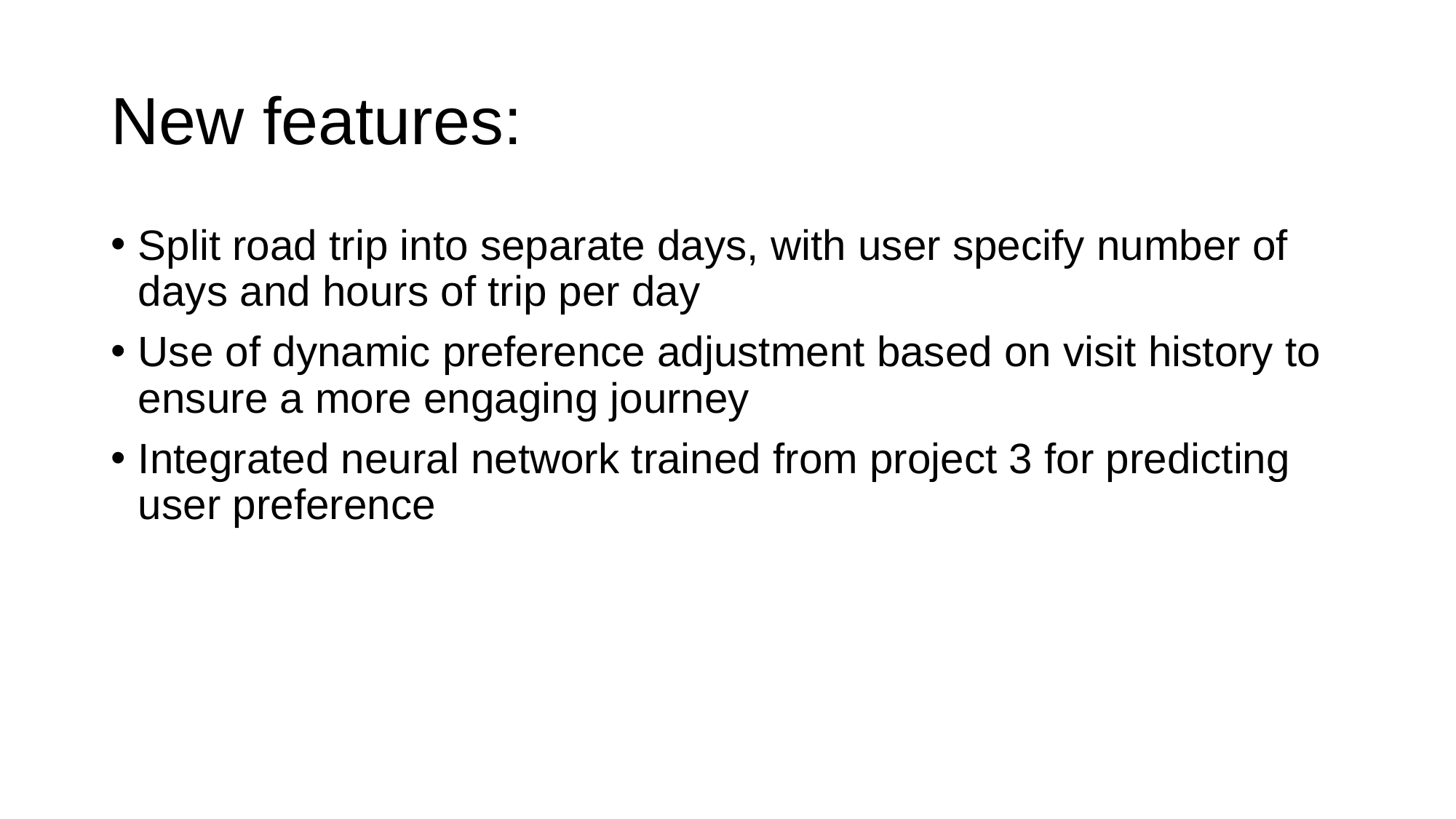

# New features:
Split road trip into separate days, with user specify number of days and hours of trip per day
Use of dynamic preference adjustment based on visit history to ensure a more engaging journey
Integrated neural network trained from project 3 for predicting user preference